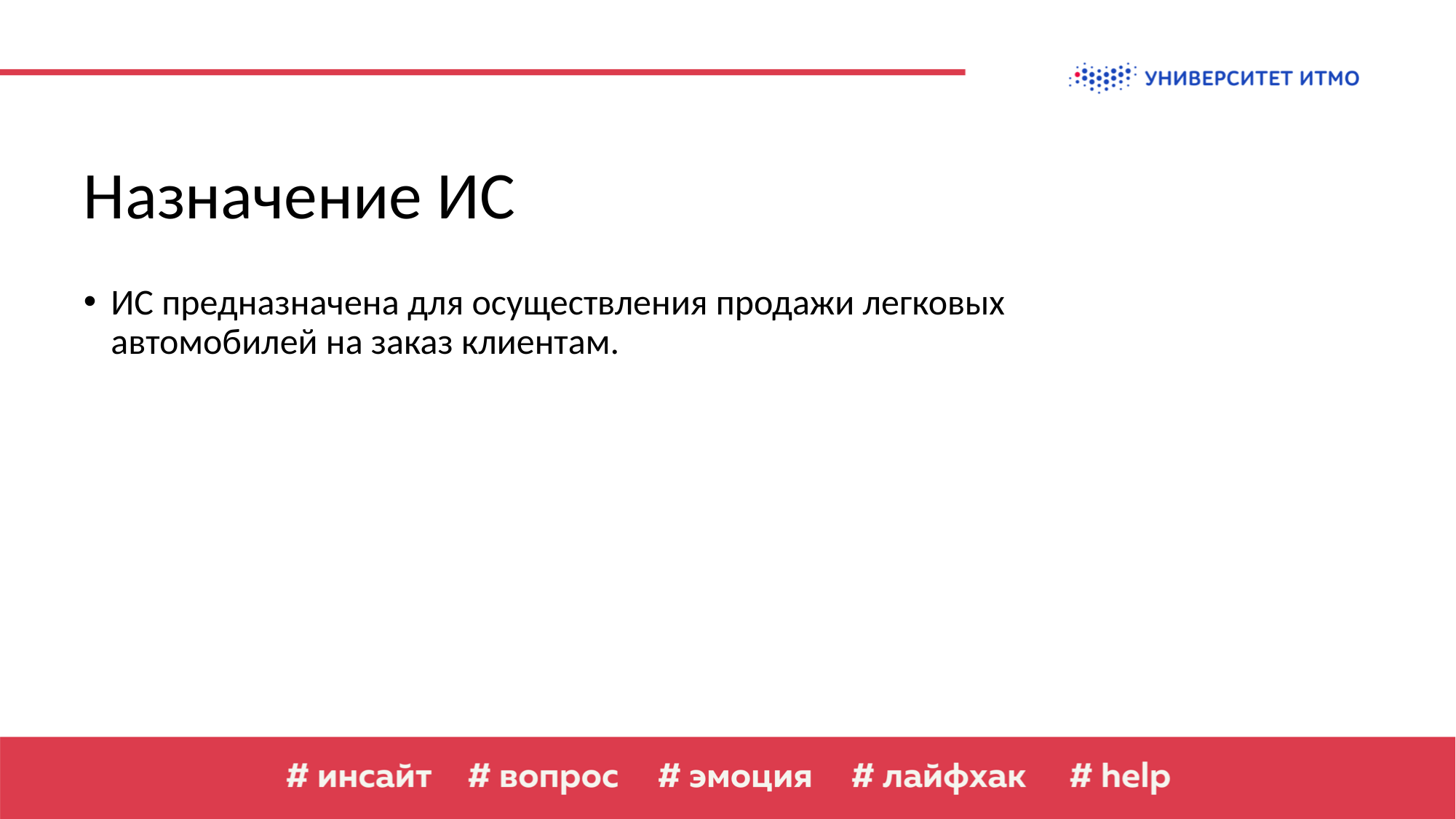

Лабораторная работа №1, вариант №1
# Назначение ИС
ИС предназначена для осуществления продажи легковых автомобилей на заказ клиентам.